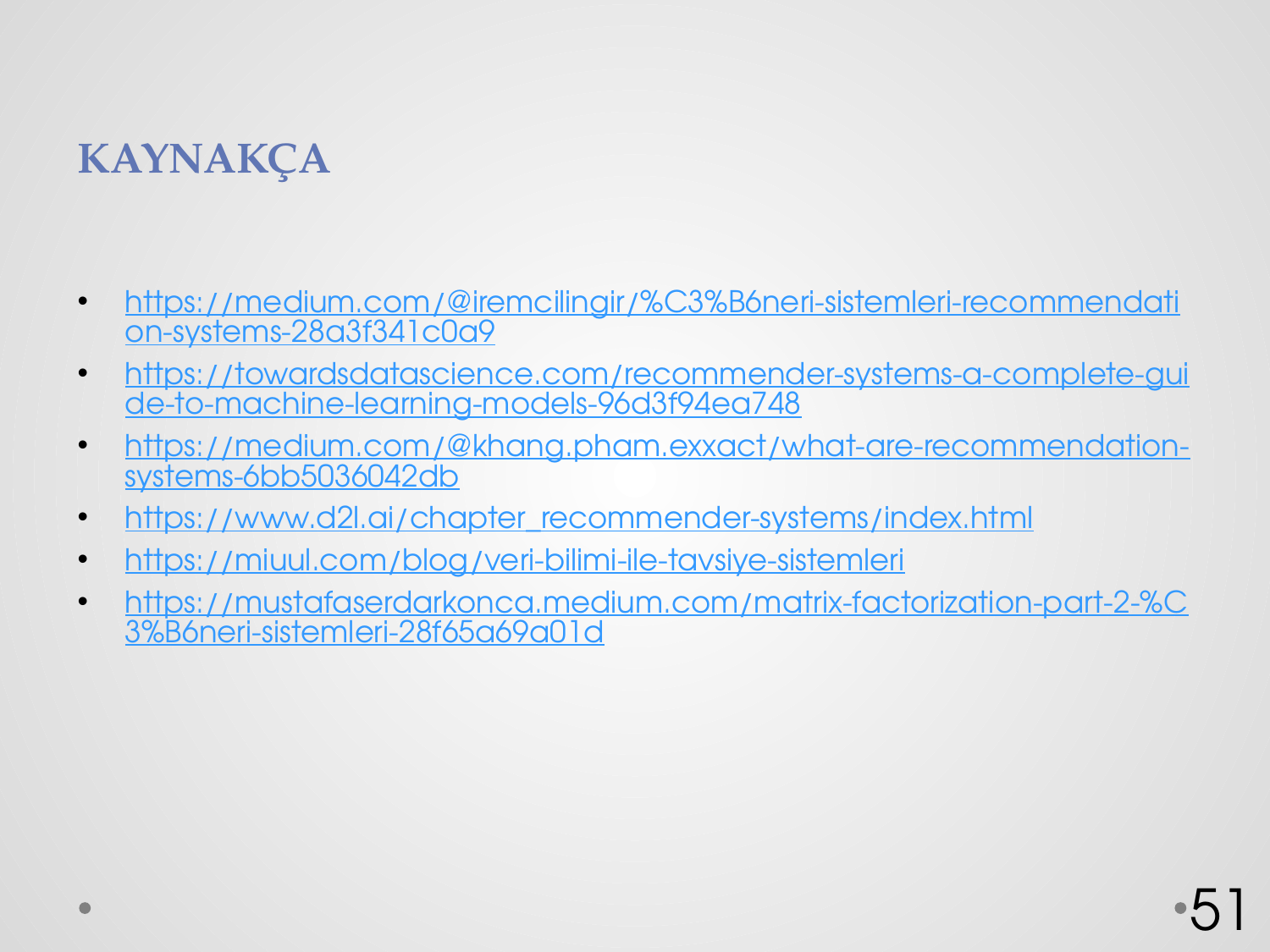

# KAYNAKÇA
https://medium.com/@iremcilingir/%C3%B6neri-sistemleri-recommendation-systems-28a3f341c0a9
https://towardsdatascience.com/recommender-systems-a-complete-guide-to-machine-learning-models-96d3f94ea748
https://medium.com/@khang.pham.exxact/what-are-recommendation-systems-6bb5036042db
https://www.d2l.ai/chapter_recommender-systems/index.html
https://miuul.com/blog/veri-bilimi-ile-tavsiye-sistemleri
https://mustafaserdarkonca.medium.com/matrix-factorization-part-2-%C3%B6neri-sistemleri-28f65a69a01d

51